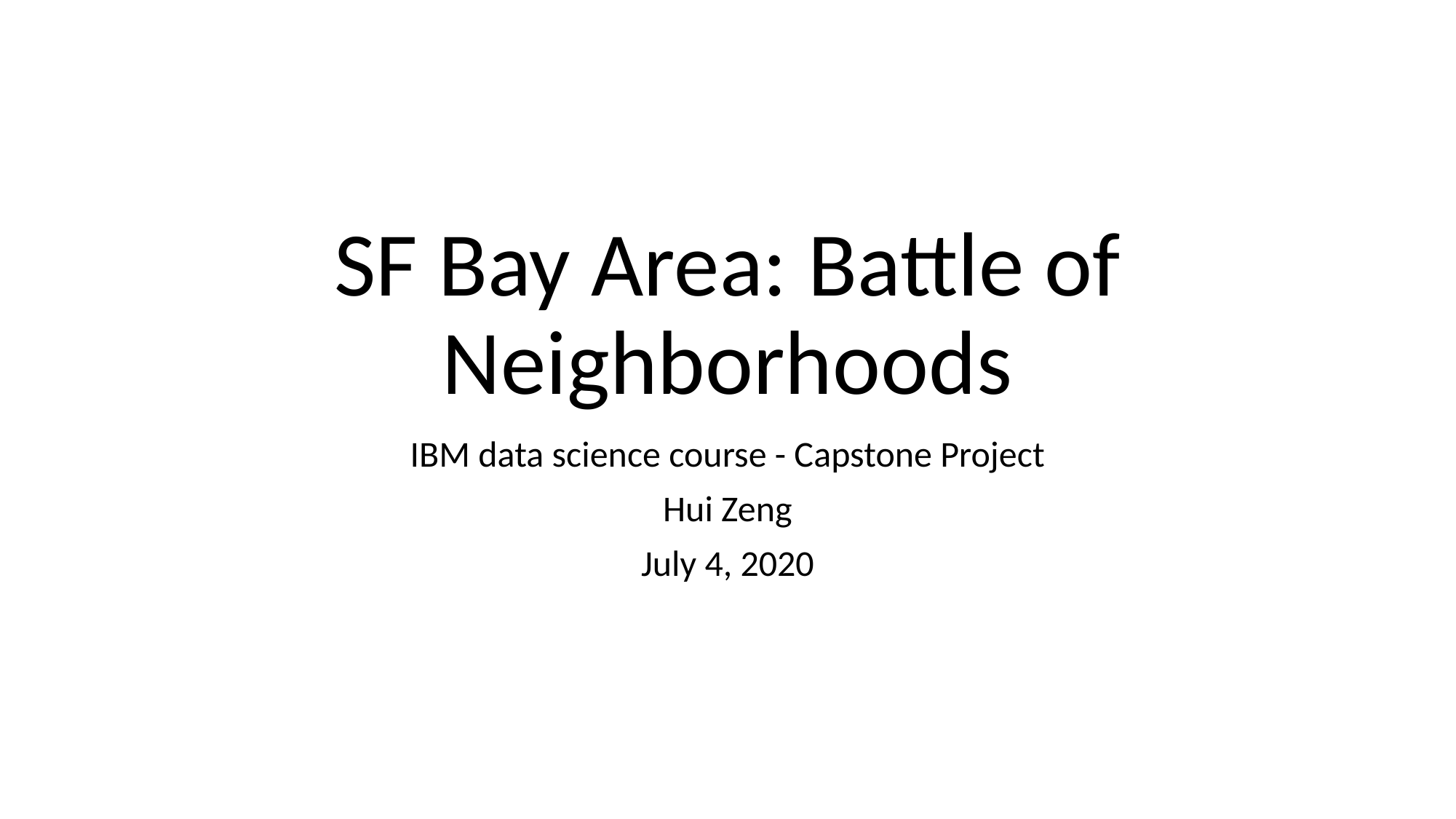

# SF Bay Area: Battle of Neighborhoods
IBM data science course - Capstone Project
Hui Zeng
July 4, 2020